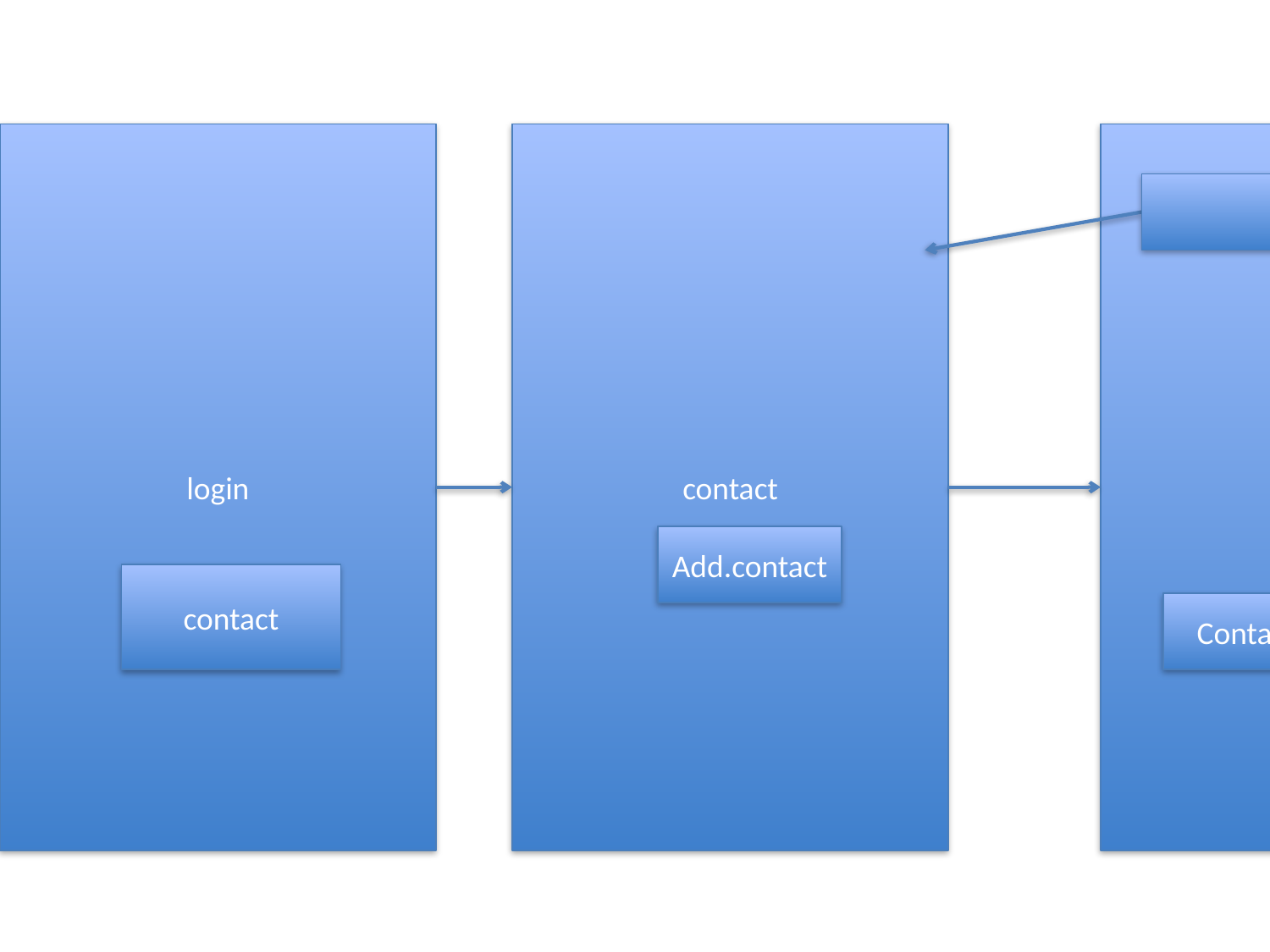

login
contact
add

Add.contact
contact
Contact.name = 100